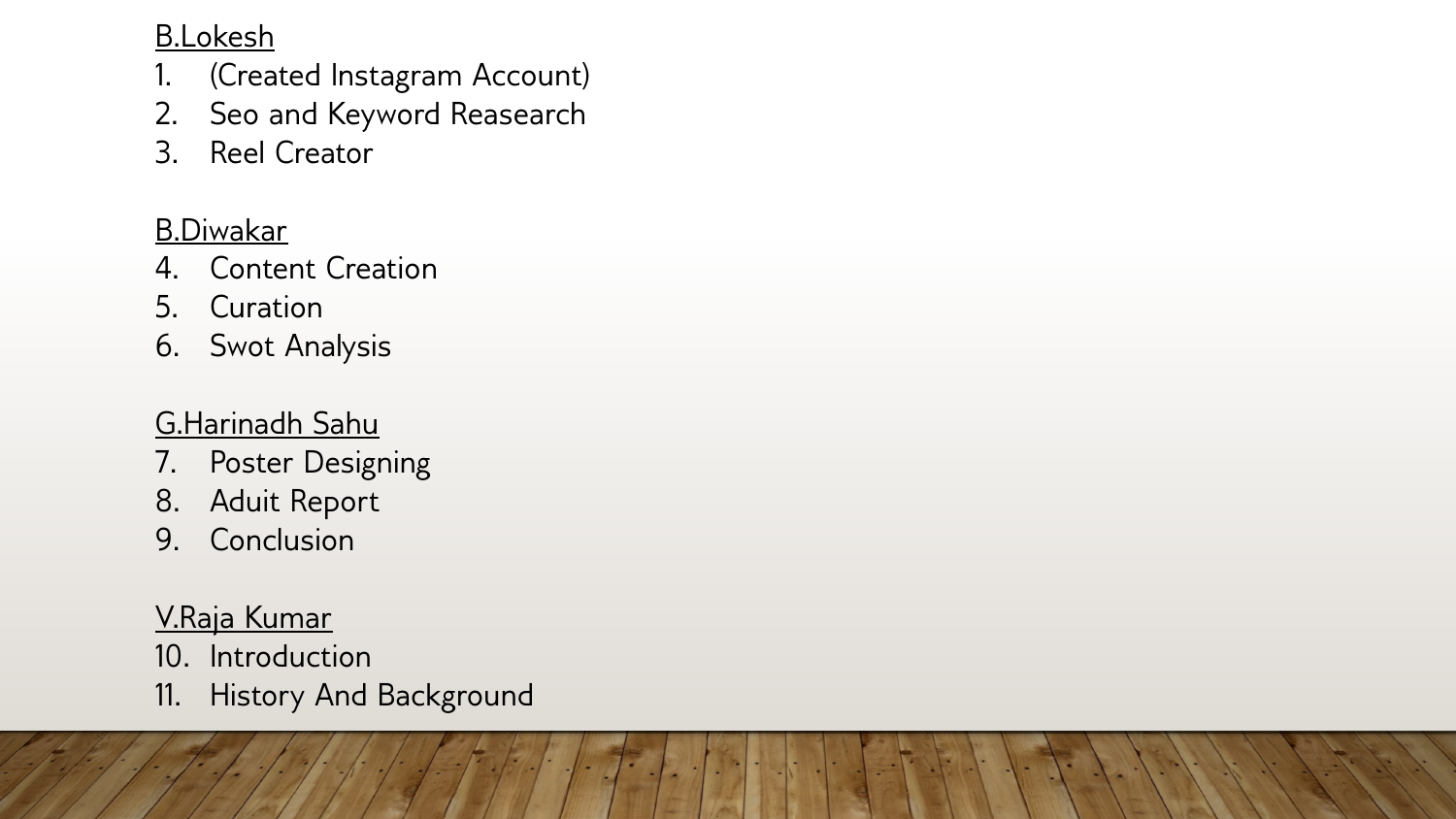

B.Lokesh
(Created Instagram Account)
Seo and Keyword Reasearch
Reel Creator

B.Diwakar
Content Creation
Curation
Swot Analysis

G.Harinadh Sahu
Poster Designing
Aduit Report
Conclusion

V.Raja Kumar
Introduction
History And Background